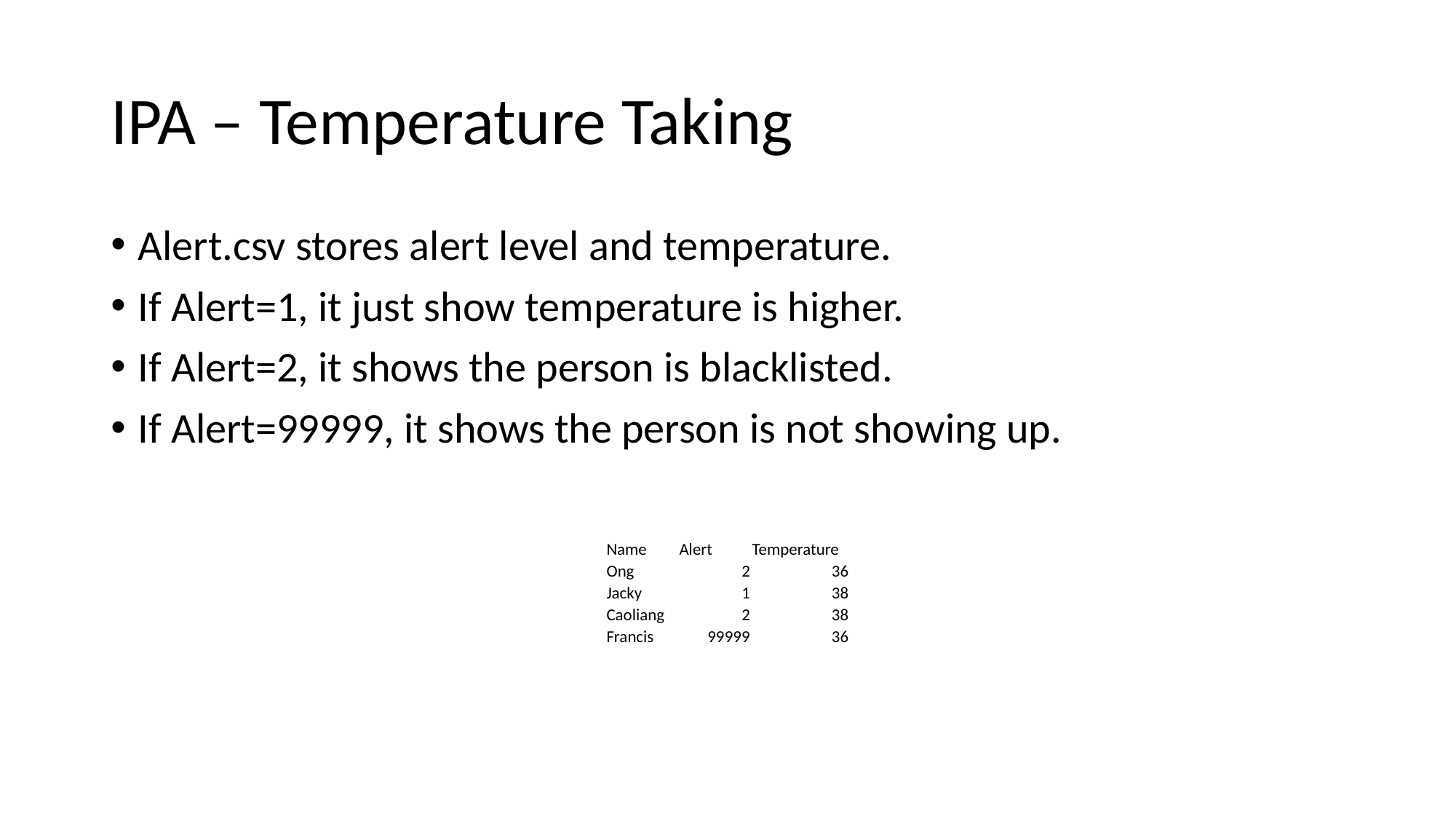

# IPA – Temperature Taking
Alert.csv stores alert level and temperature.
If Alert=1, it just show temperature is higher.
If Alert=2, it shows the person is blacklisted.
If Alert=99999, it shows the person is not showing up.

| Name | Alert | Temperature |
| --- | --- | --- |
| Ong | 2 | 36 |
| Jacky | 1 | 38 |
| Caoliang | 2 | 38 |
| Francis | 99999 | 36 |